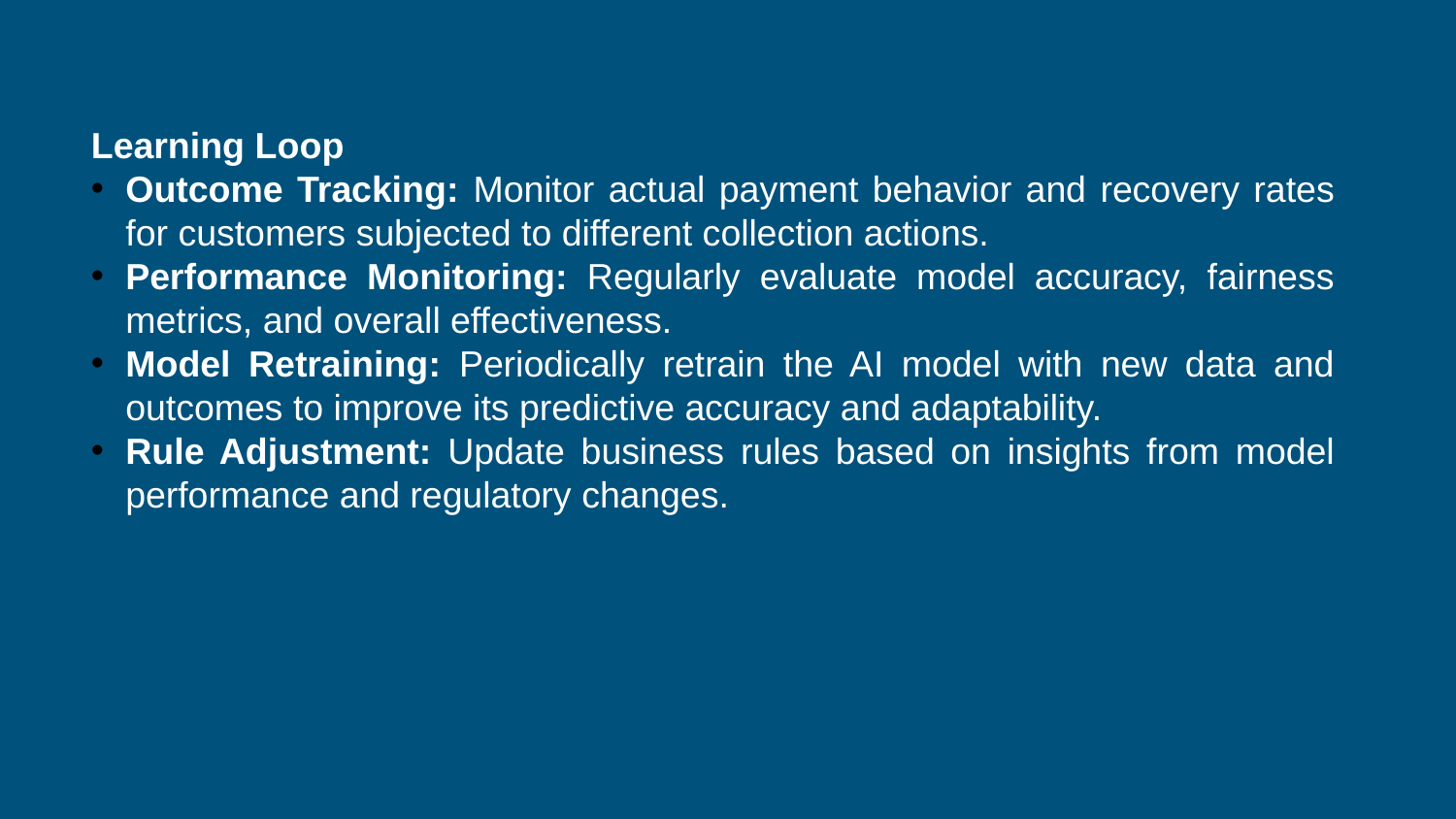

Learning Loop
Outcome Tracking: Monitor actual payment behavior and recovery rates for customers subjected to different collection actions.
Performance Monitoring: Regularly evaluate model accuracy, fairness metrics, and overall effectiveness.
Model Retraining: Periodically retrain the AI model with new data and outcomes to improve its predictive accuracy and adaptability.
Rule Adjustment: Update business rules based on insights from model performance and regulatory changes.